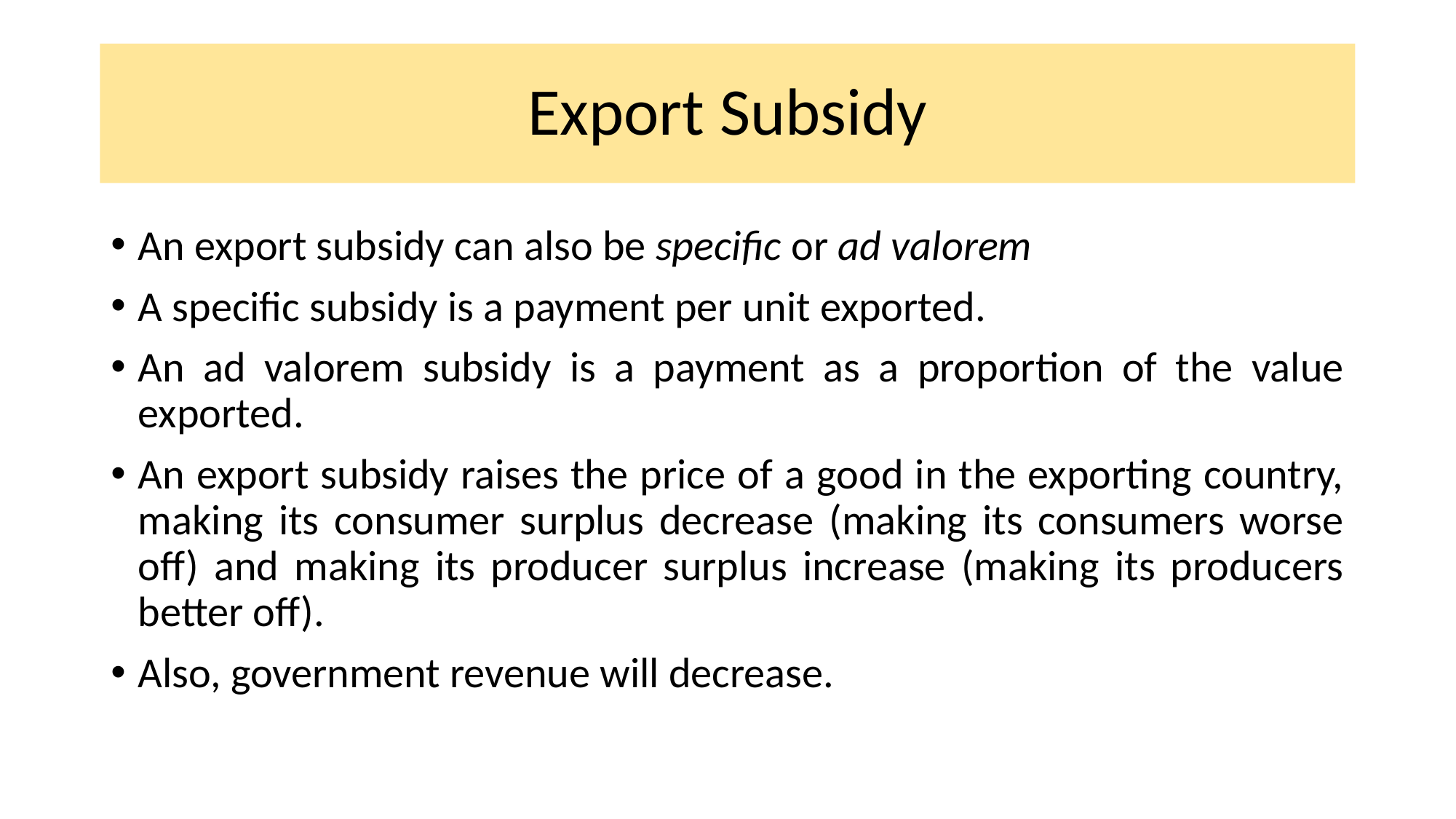

# Export Subsidy
An export subsidy can also be specific or ad valorem
A specific subsidy is a payment per unit exported.
An ad valorem subsidy is a payment as a proportion of the value exported.
An export subsidy raises the price of a good in the exporting country, making its consumer surplus decrease (making its consumers worse off) and making its producer surplus increase (making its producers better off).
Also, government revenue will decrease.